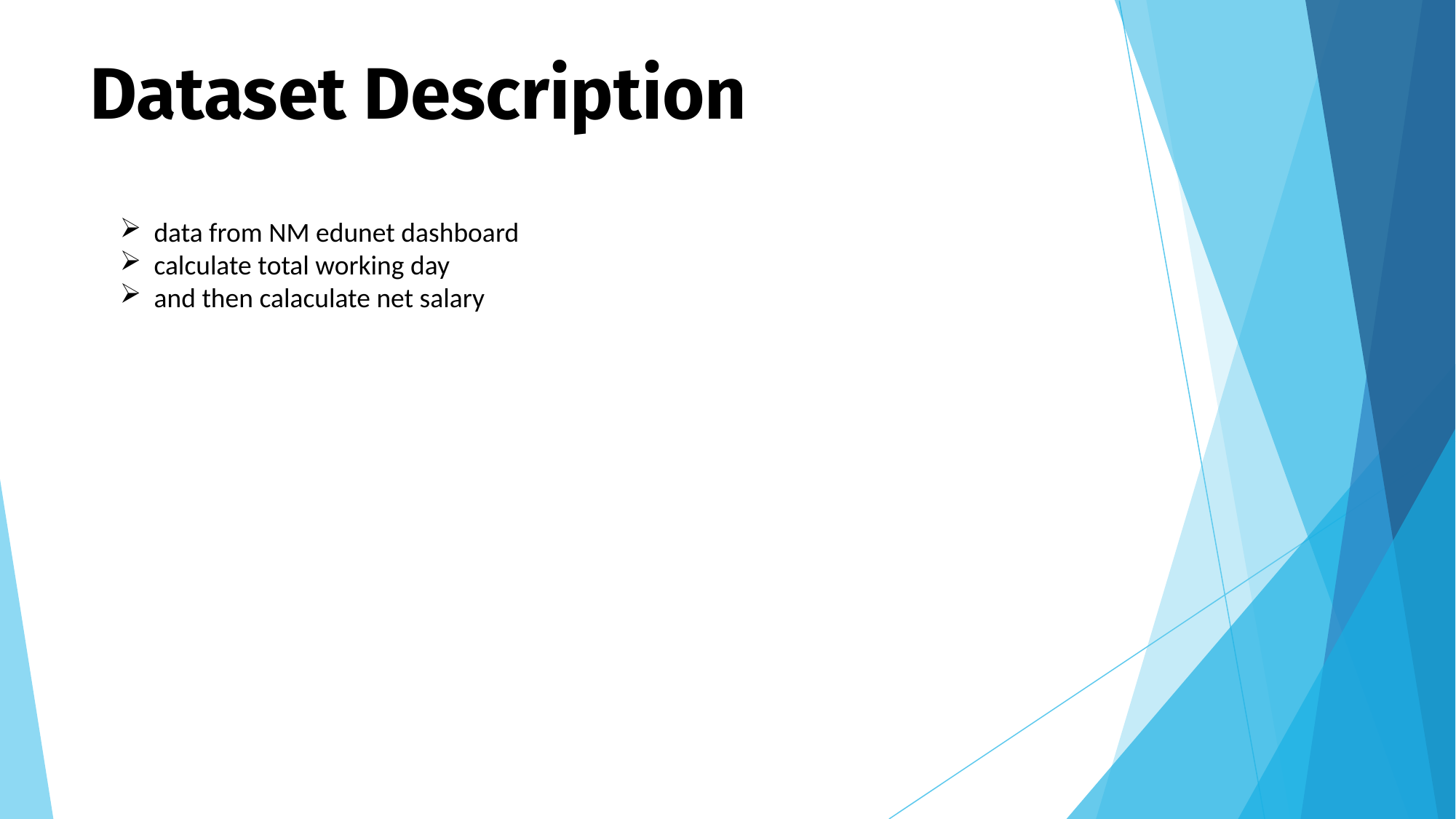

# Dataset Description
data from NM edunet dashboard
calculate total working day
and then calaculate net salary